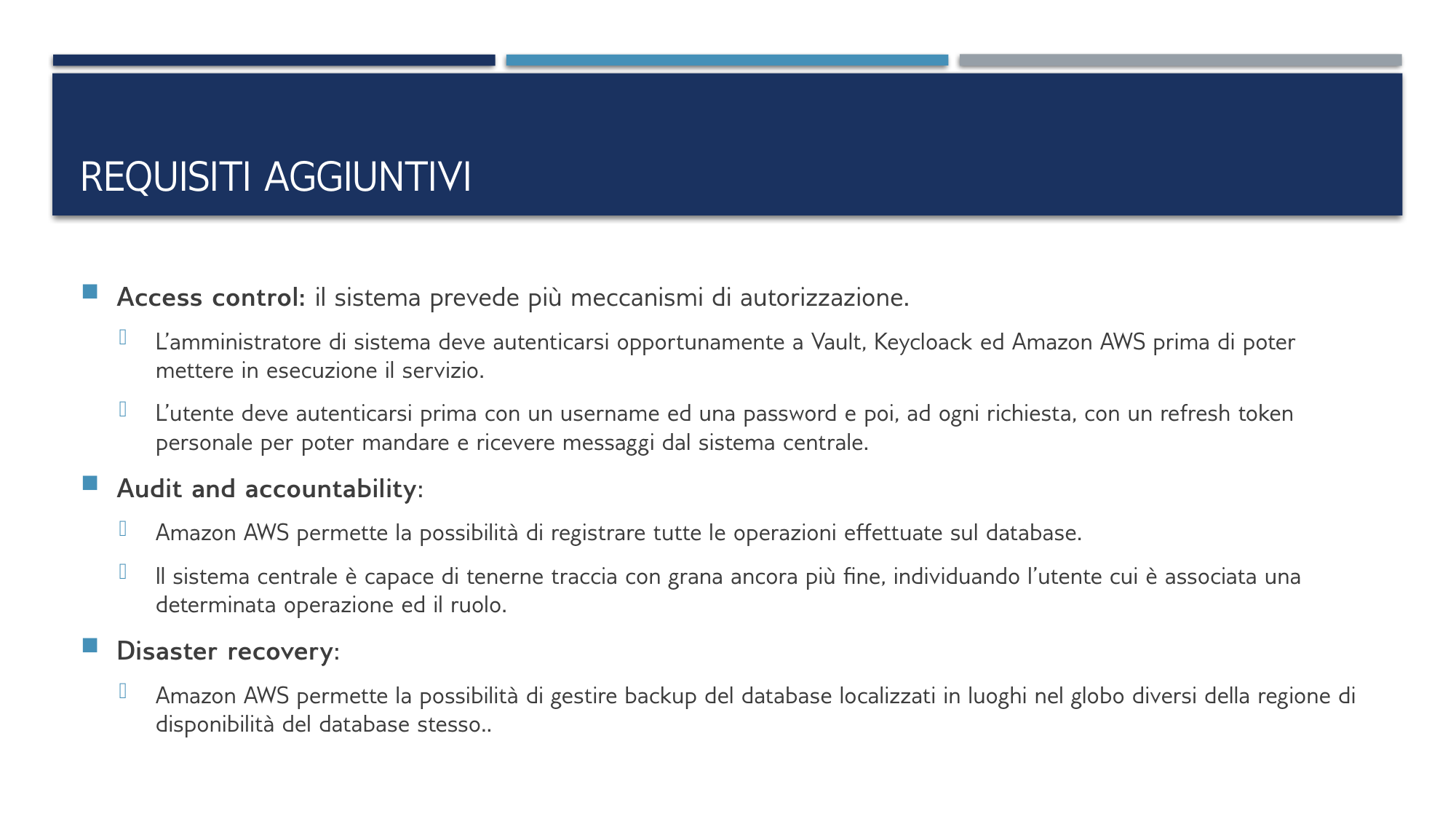

# Requisiti Aggiuntivi
Access control: il sistema prevede più meccanismi di autorizzazione.
L’amministratore di sistema deve autenticarsi opportunamente a Vault, Keycloack ed Amazon AWS prima di poter mettere in esecuzione il servizio.
L’utente deve autenticarsi prima con un username ed una password e poi, ad ogni richiesta, con un refresh token personale per poter mandare e ricevere messaggi dal sistema centrale.
Audit and accountability:
Amazon AWS permette la possibilità di registrare tutte le operazioni effettuate sul database.
Il sistema centrale è capace di tenerne traccia con grana ancora più fine, individuando l’utente cui è associata una determinata operazione ed il ruolo.
Disaster recovery:
Amazon AWS permette la possibilità di gestire backup del database localizzati in luoghi nel globo diversi della regione di disponibilità del database stesso..